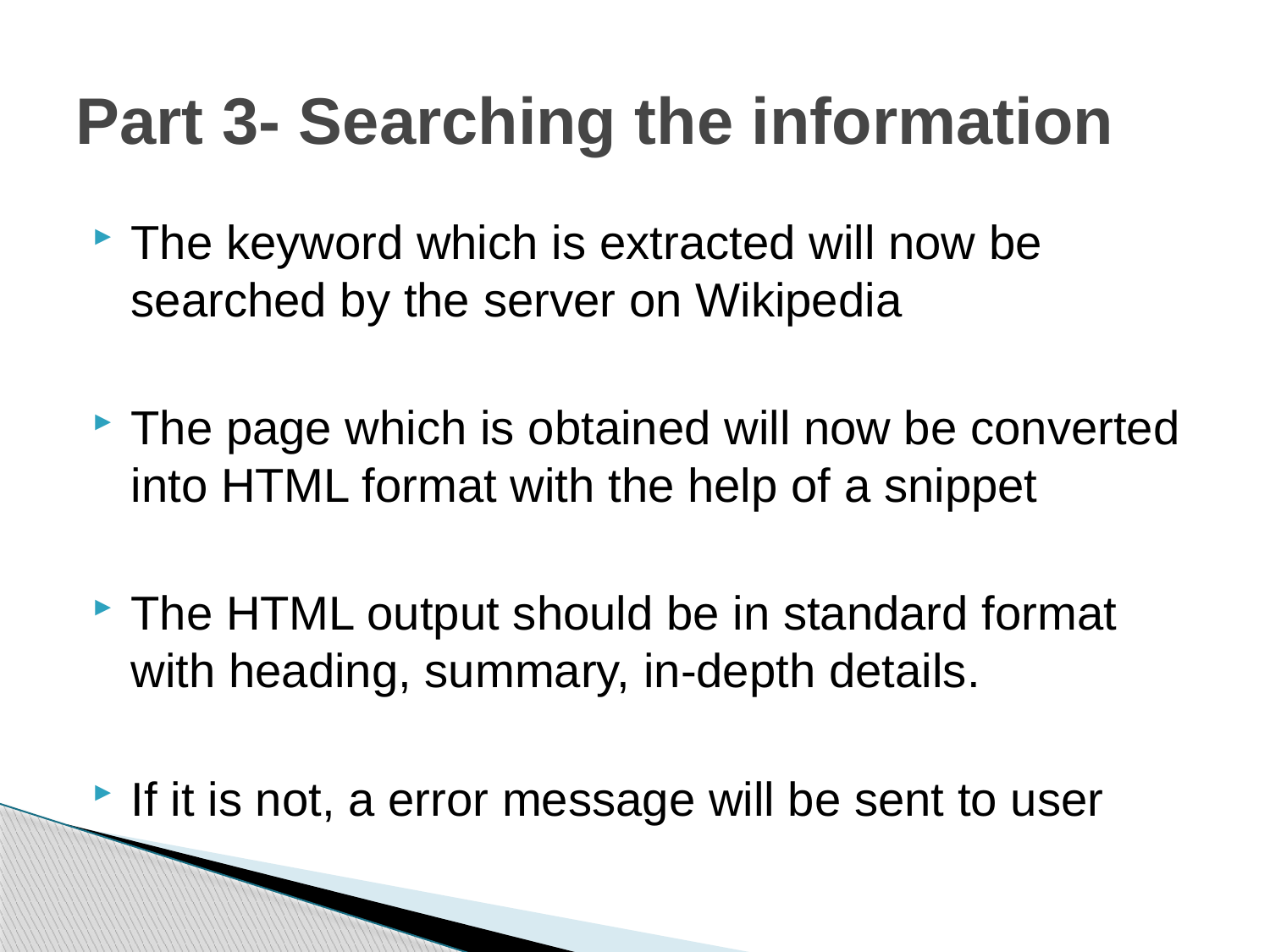

# Part 3- Searching the information
The keyword which is extracted will now be searched by the server on Wikipedia

The page which is obtained will now be converted into HTML format with the help of a snippet

The HTML output should be in standard format with heading, summary, in-depth details.

If it is not, a error message will be sent to user